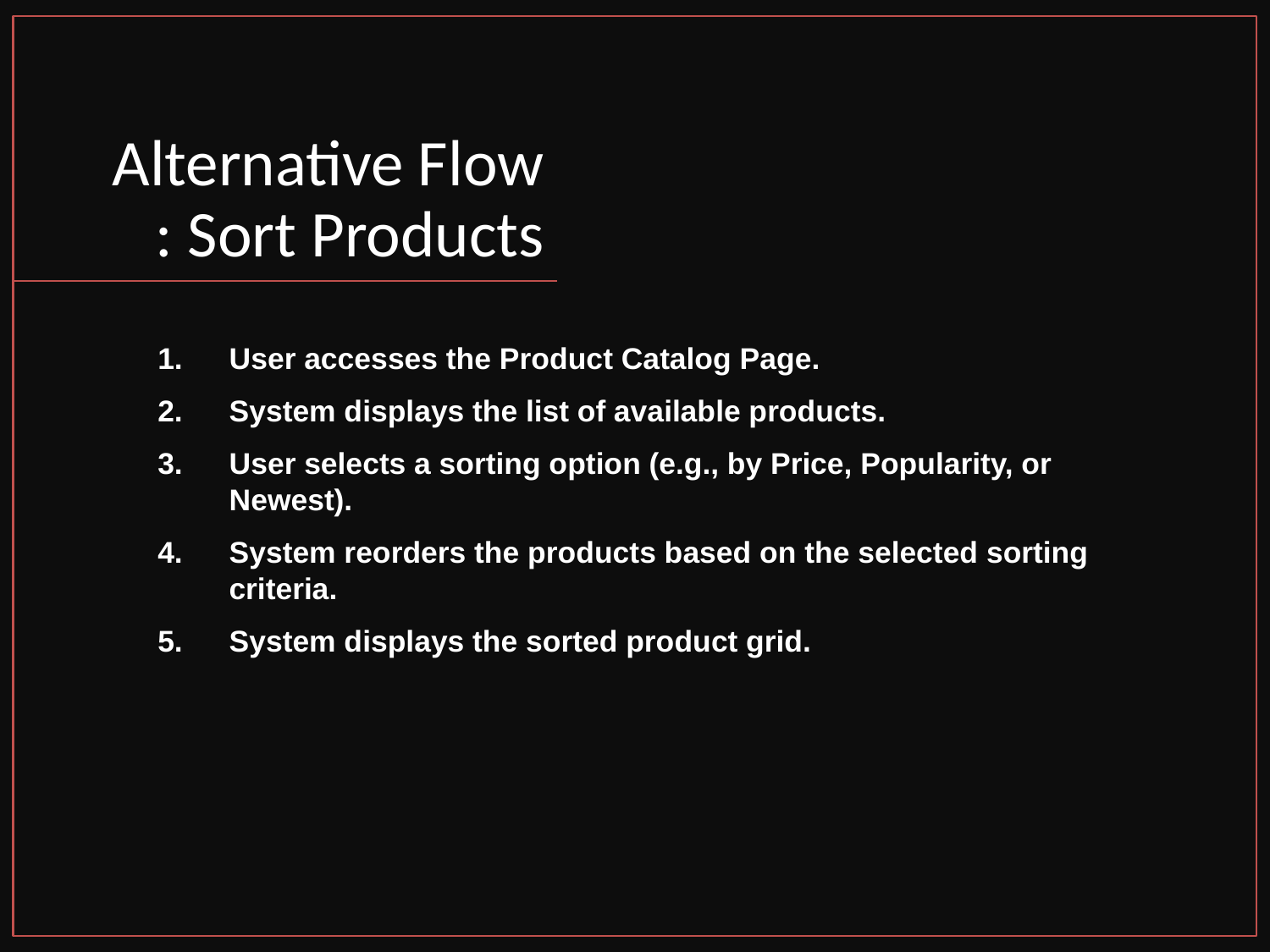

# Alternative Flow : Sort Products
User accesses the Product Catalog Page.
System displays the list of available products.
User selects a sorting option (e.g., by Price, Popularity, or Newest).
System reorders the products based on the selected sorting criteria.
System displays the sorted product grid.